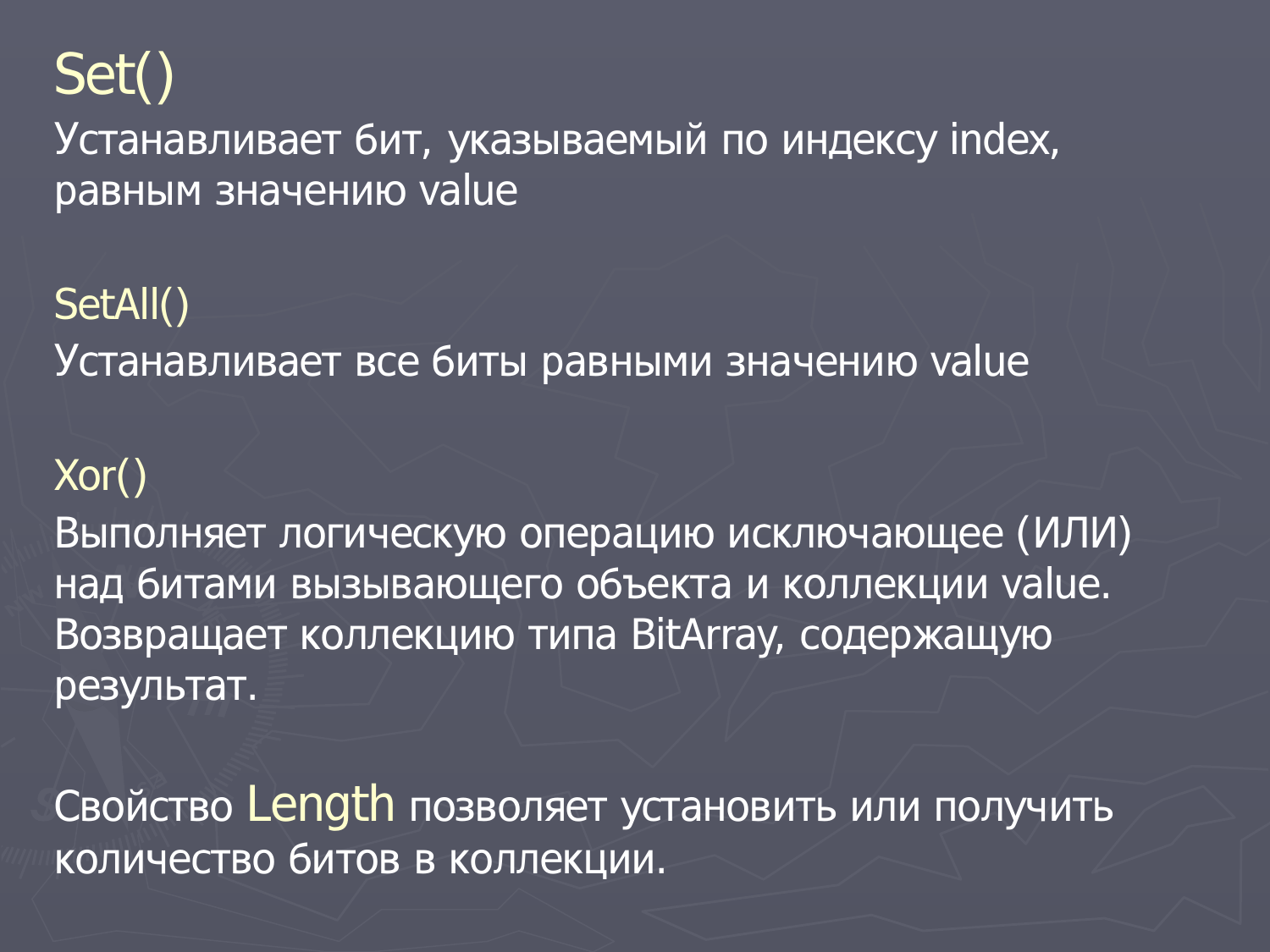

Set()
Устанавливает бит, указываемый по индексу index, равным значению value

SetAll()
Устанавливает все биты равными значению value

Xor()
Выполняет логическую операцию исключающее (ИЛИ) над битами вызывающего объекта и коллекции value. Возвращает коллекцию типа BitArray, содержащую результат.

Свойство Length позволяет установить или получить количество битов в коллекции.